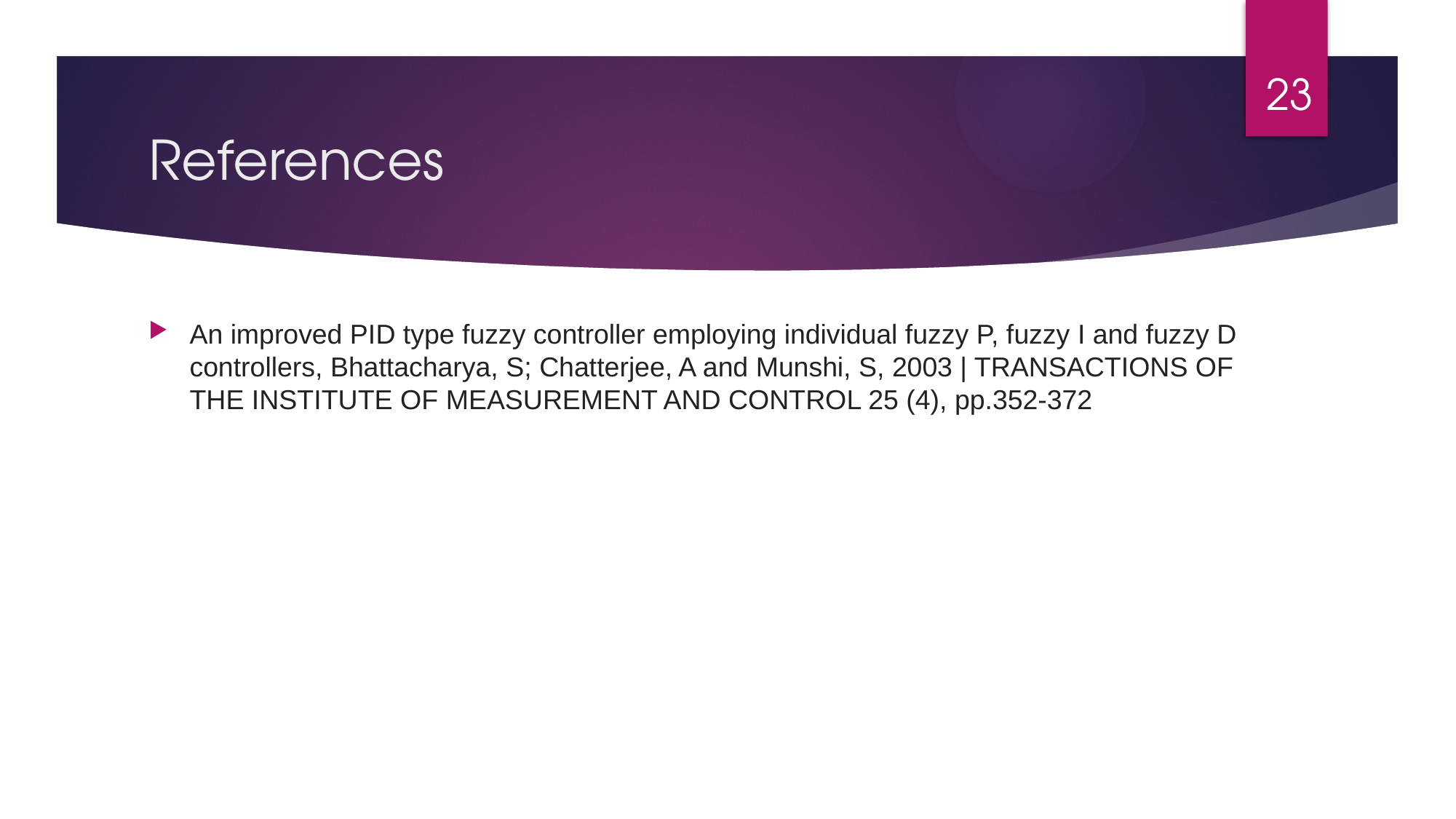

23
# References
An improved PID type fuzzy controller employing individual fuzzy P, fuzzy I and fuzzy D controllers, Bhattacharya, S; Chatterjee, A and Munshi, S, 2003 | TRANSACTIONS OF THE INSTITUTE OF MEASUREMENT AND CONTROL 25 (4), pp.352-372